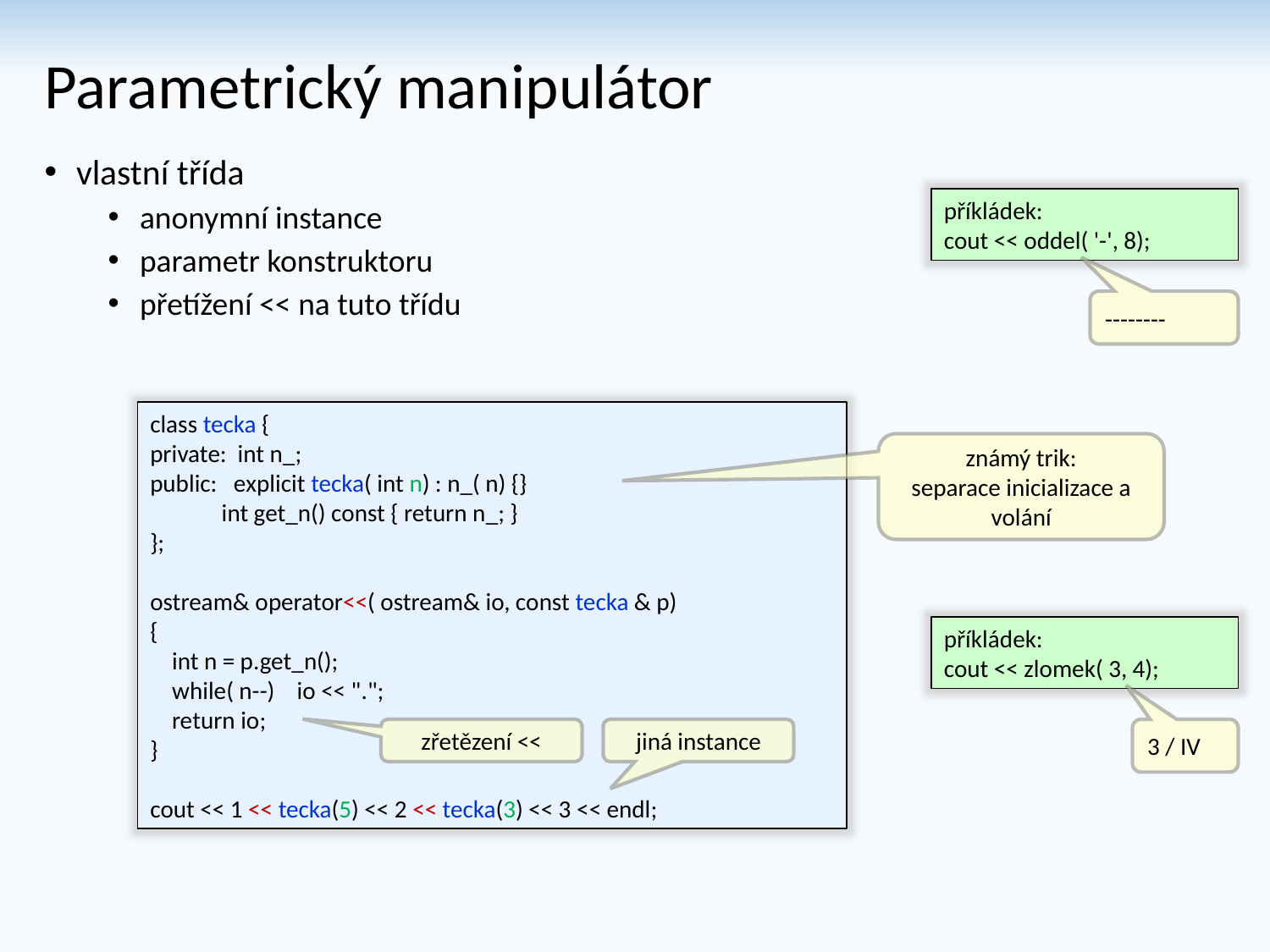

# Parametrický manipulátor
vlastní třída
anonymní instance
parametr konstruktoru
přetížení << na tuto třídu

příkládek:
cout << oddel( '-', 8);
--------
class tecka {
private:  int n_;
public:   explicit tecka( int n) : n_( n) {}
             int get_n() const { return n_; }
};

ostream& operator<<( ostream& io, const tecka & p)
{
    int n = p.get_n();
    while( n--)    io << ".";
    return io;
}

cout << 1 << tecka(5) << 2 << tecka(3) << 3 << endl;
známý trik:
separace inicializace a volání
příkládek:
cout << zlomek( 3, 4);
zřetězení <<
jiná instance
3 / IV